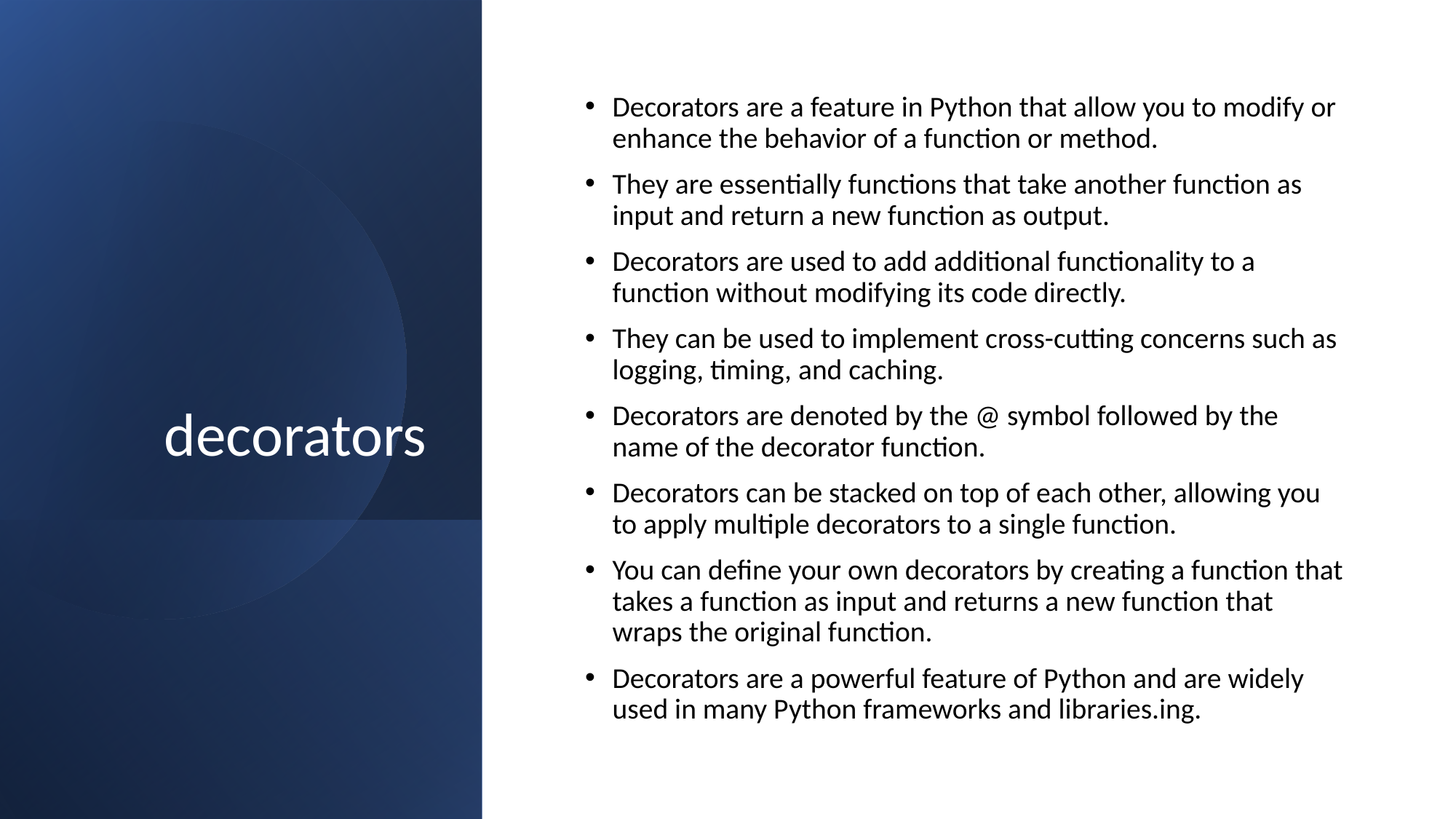

# decorators
Decorators are a feature in Python that allow you to modify or enhance the behavior of a function or method.
They are essentially functions that take another function as input and return a new function as output.
Decorators are used to add additional functionality to a function without modifying its code directly.
They can be used to implement cross-cutting concerns such as logging, timing, and caching.
Decorators are denoted by the @ symbol followed by the name of the decorator function.
Decorators can be stacked on top of each other, allowing you to apply multiple decorators to a single function.
You can define your own decorators by creating a function that takes a function as input and returns a new function that wraps the original function.
Decorators are a powerful feature of Python and are widely used in many Python frameworks and libraries.ing.